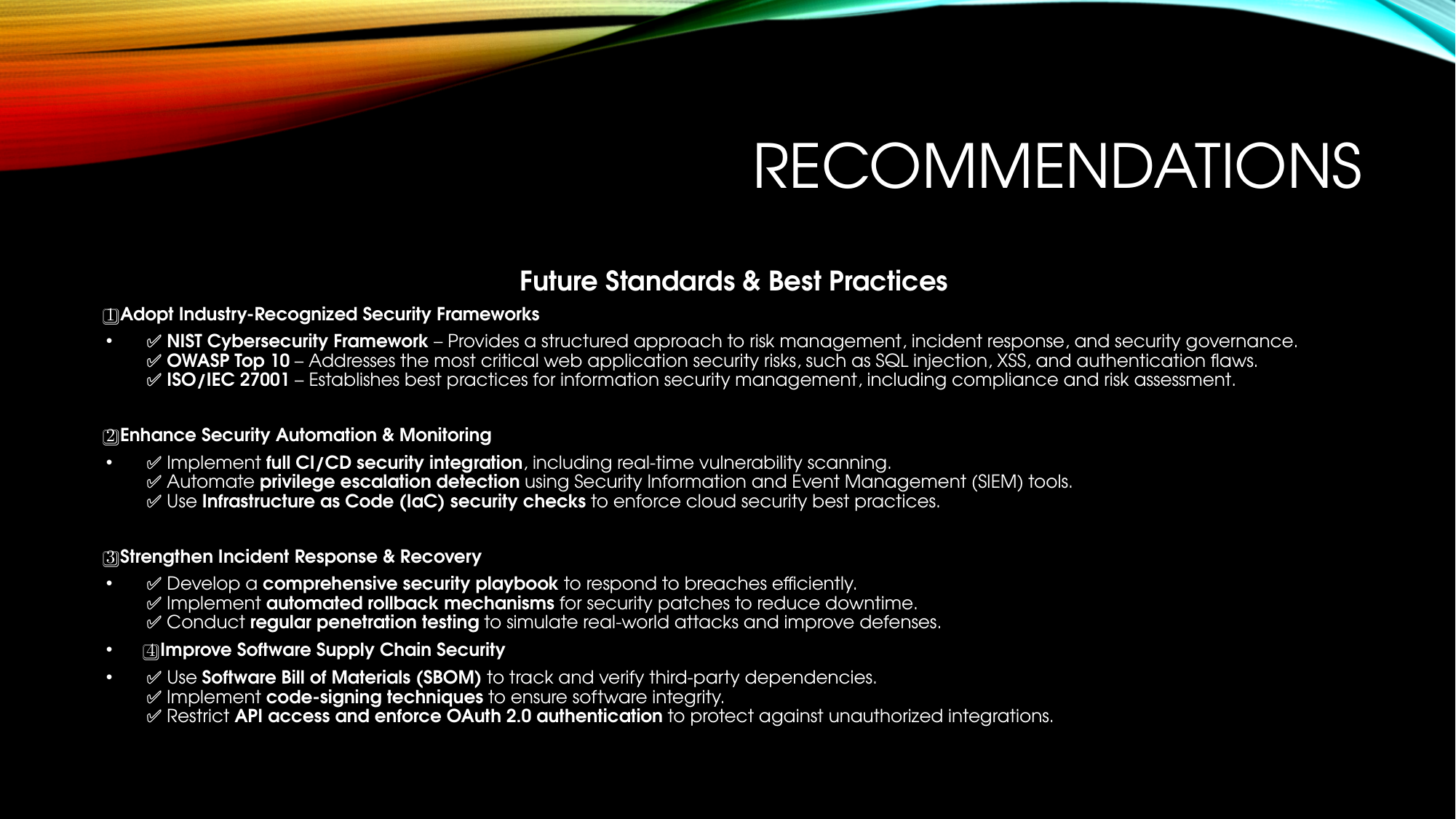

# RECOMMENDATIONS
Future Standards & Best Practices
1️⃣ Adopt Industry-Recognized Security Frameworks
✅ NIST Cybersecurity Framework – Provides a structured approach to risk management, incident response, and security governance.
✅ OWASP Top 10 – Addresses the most critical web application security risks, such as SQL injection, XSS, and authentication flaws.
✅ ISO/IEC 27001 – Establishes best practices for information security management, including compliance and risk assessment.

2️⃣ Enhance Security Automation & Monitoring
✅ Implement full CI/CD security integration, including real-time vulnerability scanning.
✅ Automate privilege escalation detection using Security Information and Event Management (SIEM) tools.
✅ Use Infrastructure as Code (IaC) security checks to enforce cloud security best practices.

3️⃣ Strengthen Incident Response & Recovery
✅ Develop a comprehensive security playbook to respond to breaches efficiently.
✅ Implement automated rollback mechanisms for security patches to reduce downtime.
✅ Conduct regular penetration testing to simulate real-world attacks and improve defenses.
4️⃣ Improve Software Supply Chain Security
✅ Use Software Bill of Materials (SBOM) to track and verify third-party dependencies.
✅ Implement code-signing techniques to ensure software integrity.
✅ Restrict API access and enforce OAuth 2.0 authentication to protect against unauthorized integrations.